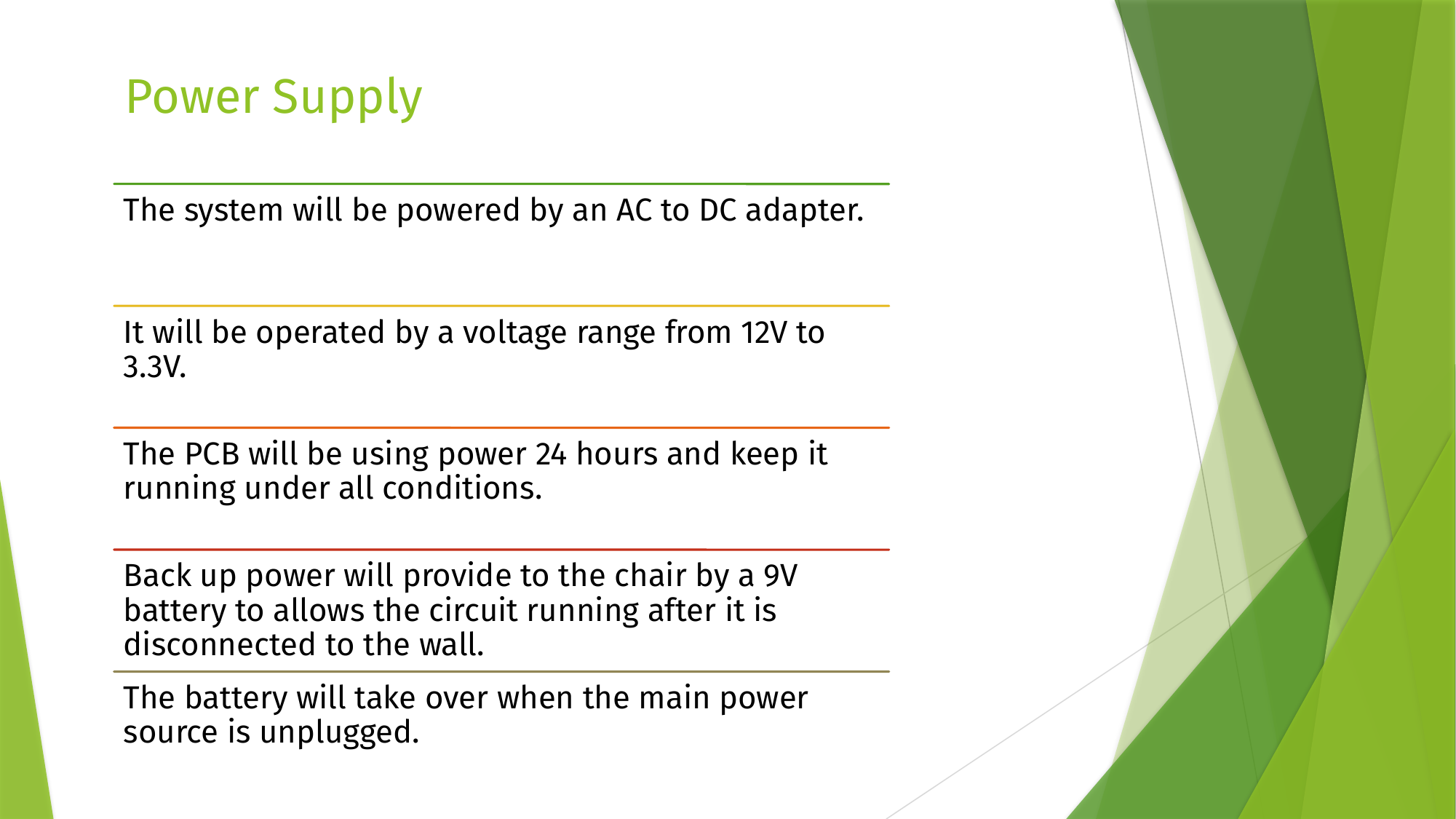

# Power Supply
The system will be powered by an AC to DC adapter.
It will be operated by a voltage range from 12V to 3.3V.
The PCB will be using power 24 hours and keep it running under all conditions.
Back up power will provide to the chair by a 9V battery to allows the circuit running after it is disconnected to the wall.
The battery will take over when the main power source is unplugged.